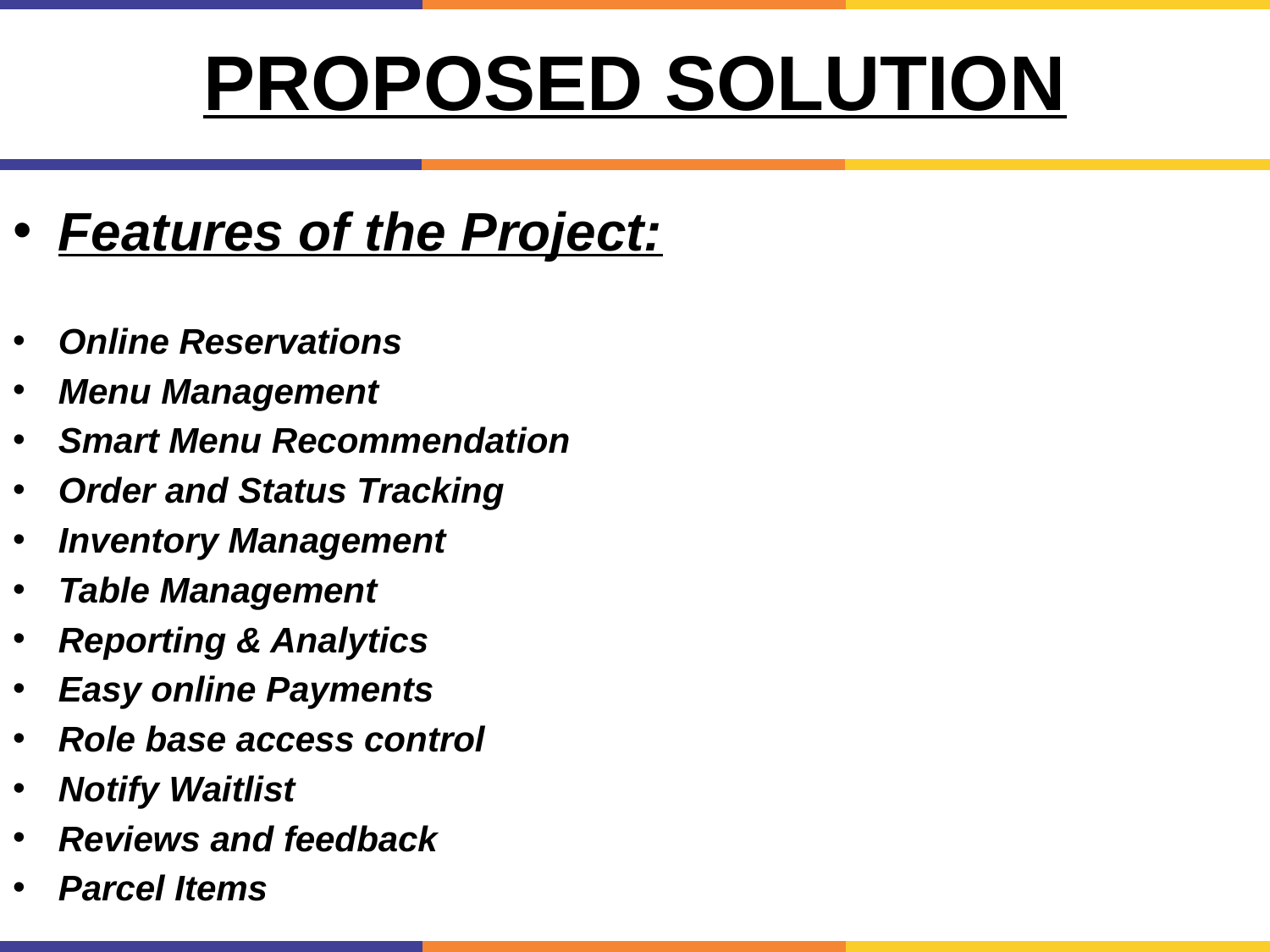

# Proposed Solution
Features of the Project:

Online Reservations
Menu Management
Smart Menu Recommendation
Order and Status Tracking
Inventory Management
Table Management
Reporting & Analytics
Easy online Payments
Role base access control
Notify Waitlist
Reviews and feedback
Parcel Items